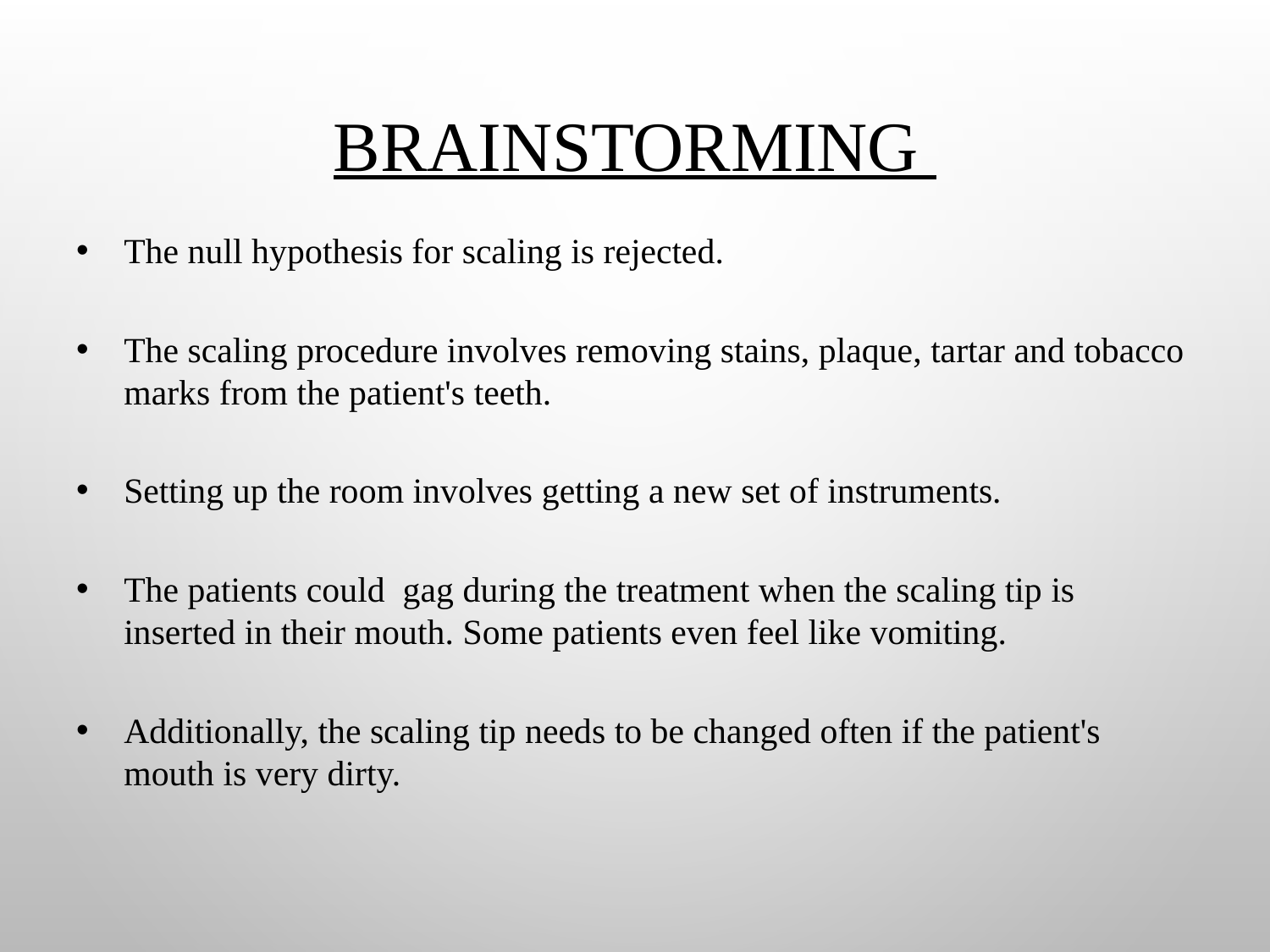

BRAINSTORMING
The null hypothesis for scaling is rejected.

The scaling procedure involves removing stains, plaque, tartar and tobacco marks from the patient's teeth.

Setting up the room involves getting a new set of instruments.

The patients could  gag during the treatment when the scaling tip is inserted in their mouth. Some patients even feel like vomiting.

Additionally, the scaling tip needs to be changed often if the patient's mouth is very dirty.